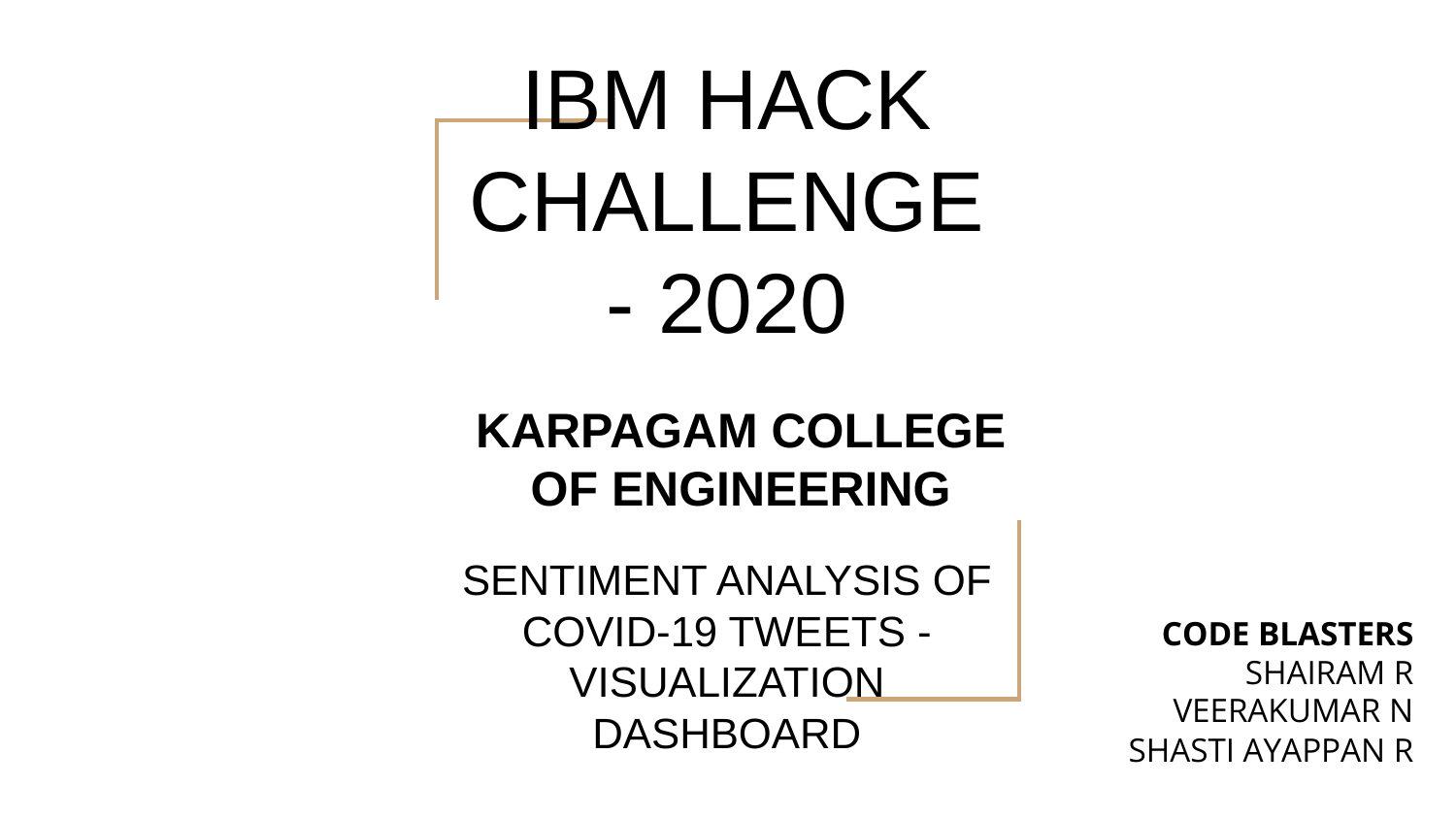

# IBM HACK CHALLENGE - 2020
KARPAGAM COLLEGE OF ENGINEERING
SENTIMENT ANALYSIS OF COVID-19 TWEETS - VISUALIZATION DASHBOARD
CODE BLASTERS
SHAIRAM R
VEERAKUMAR N
SHASTI AYAPPAN R